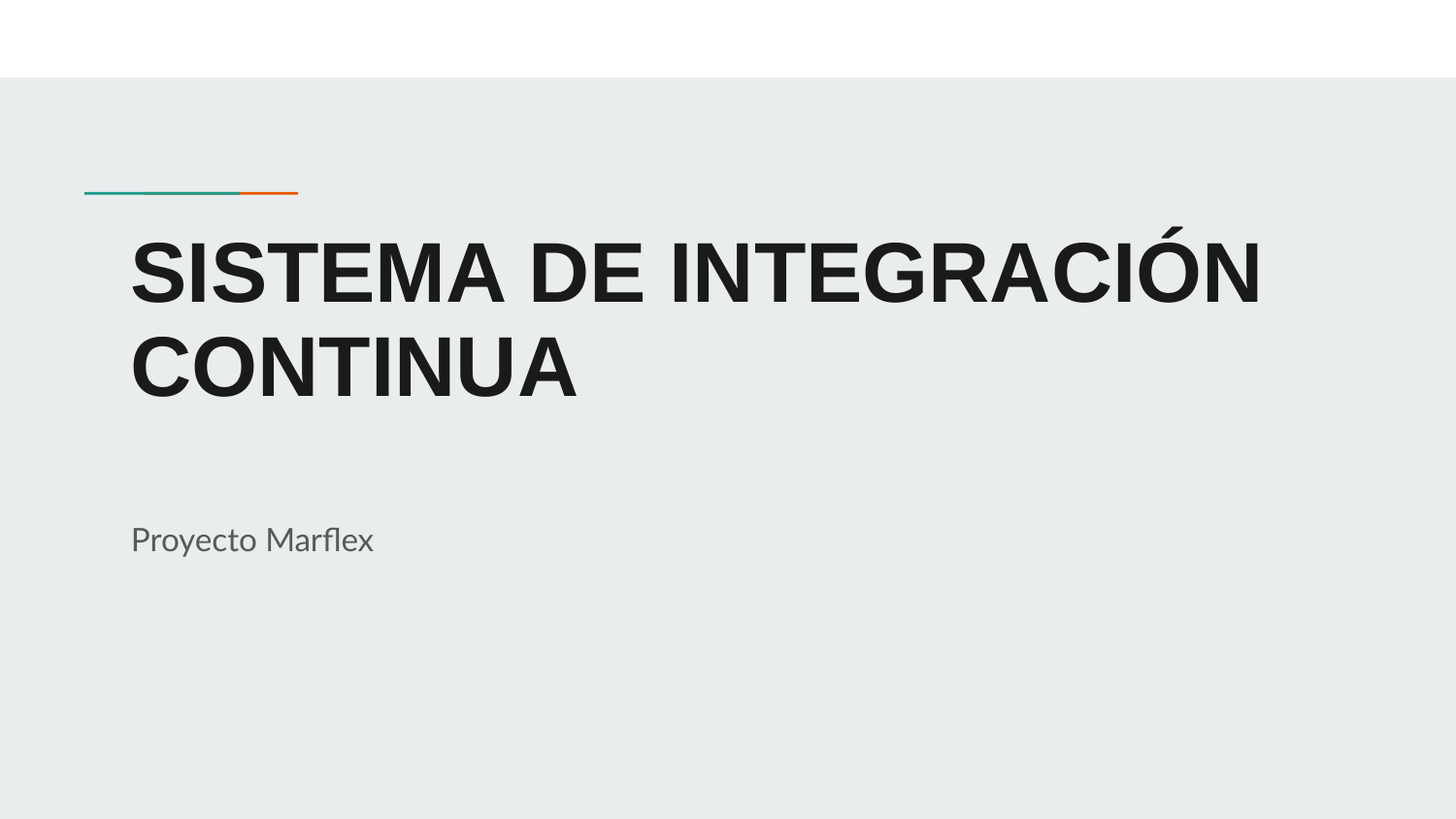

# SISTEMA DE INTEGRACIÓN CONTINUA
Proyecto Marflex